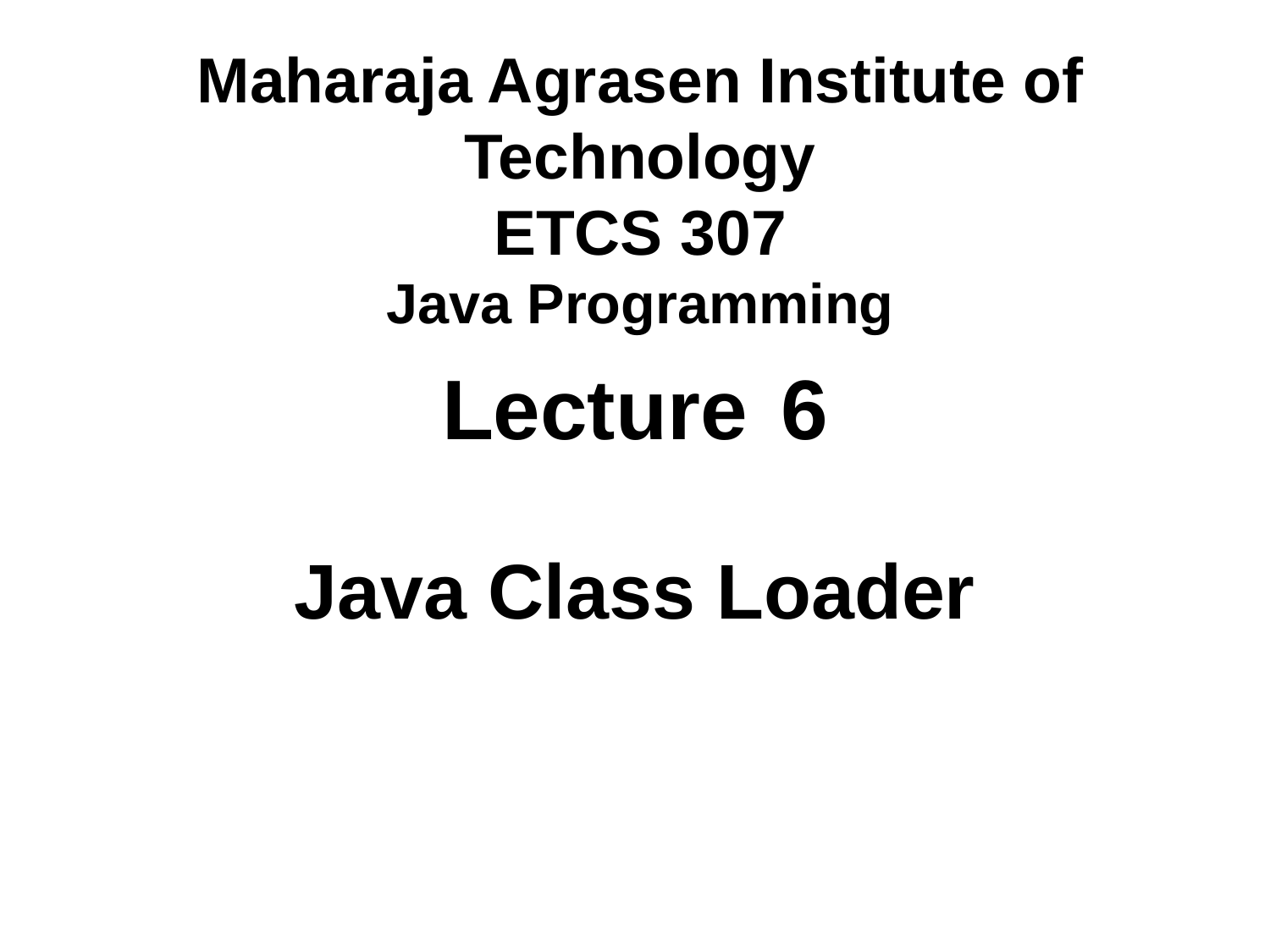

Maharaja Agrasen Institute of Technology
ETCS 307
Java Programming
Lecture  6
# Java Class Loader